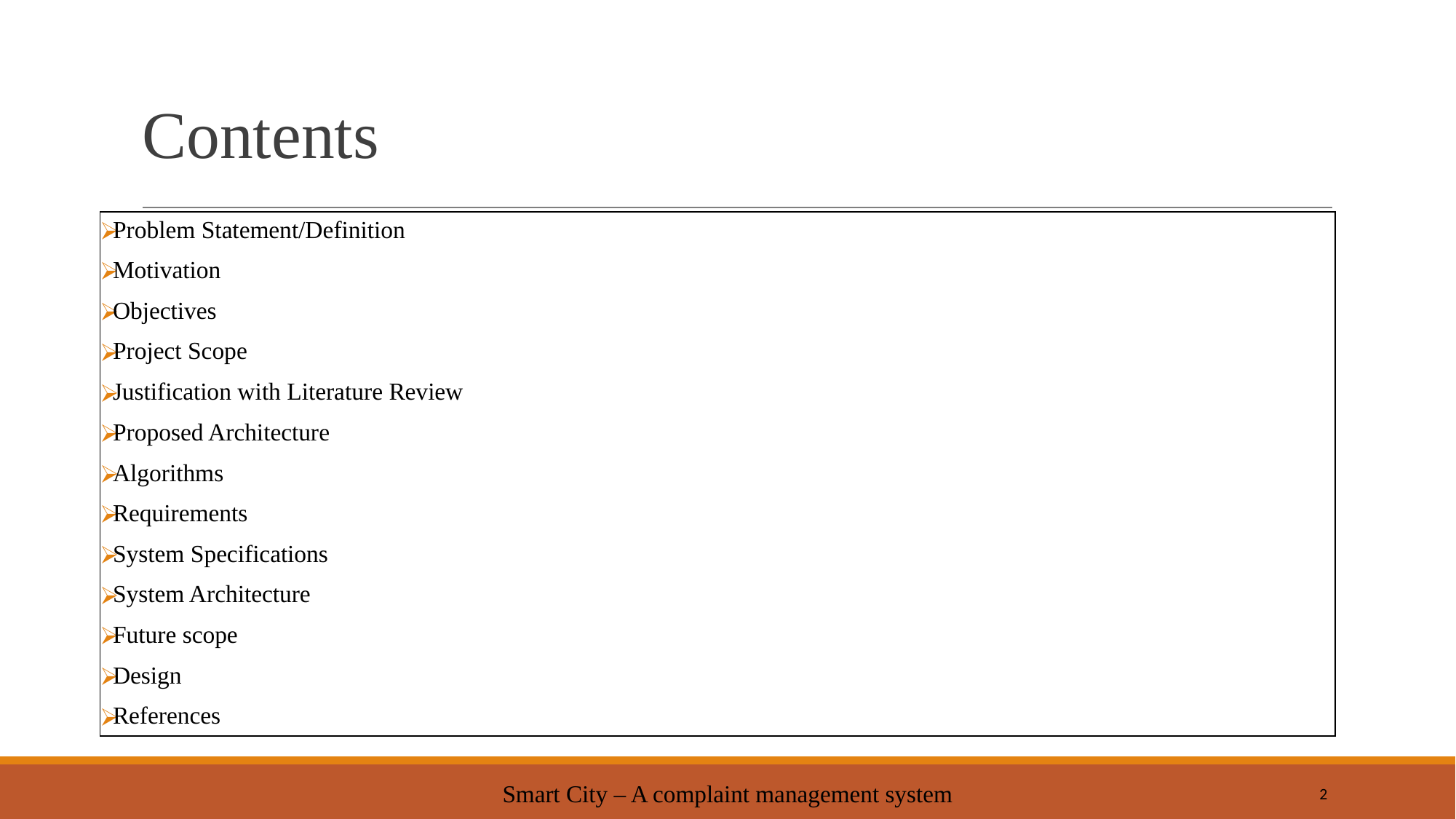

# Contents
Problem Statement/Definition
Motivation
Objectives
Project Scope
Justification with Literature Review
Proposed Architecture
Algorithms
Requirements
System Specifications
System Architecture
Future scope
Design
References

Smart City – A complaint management system
2